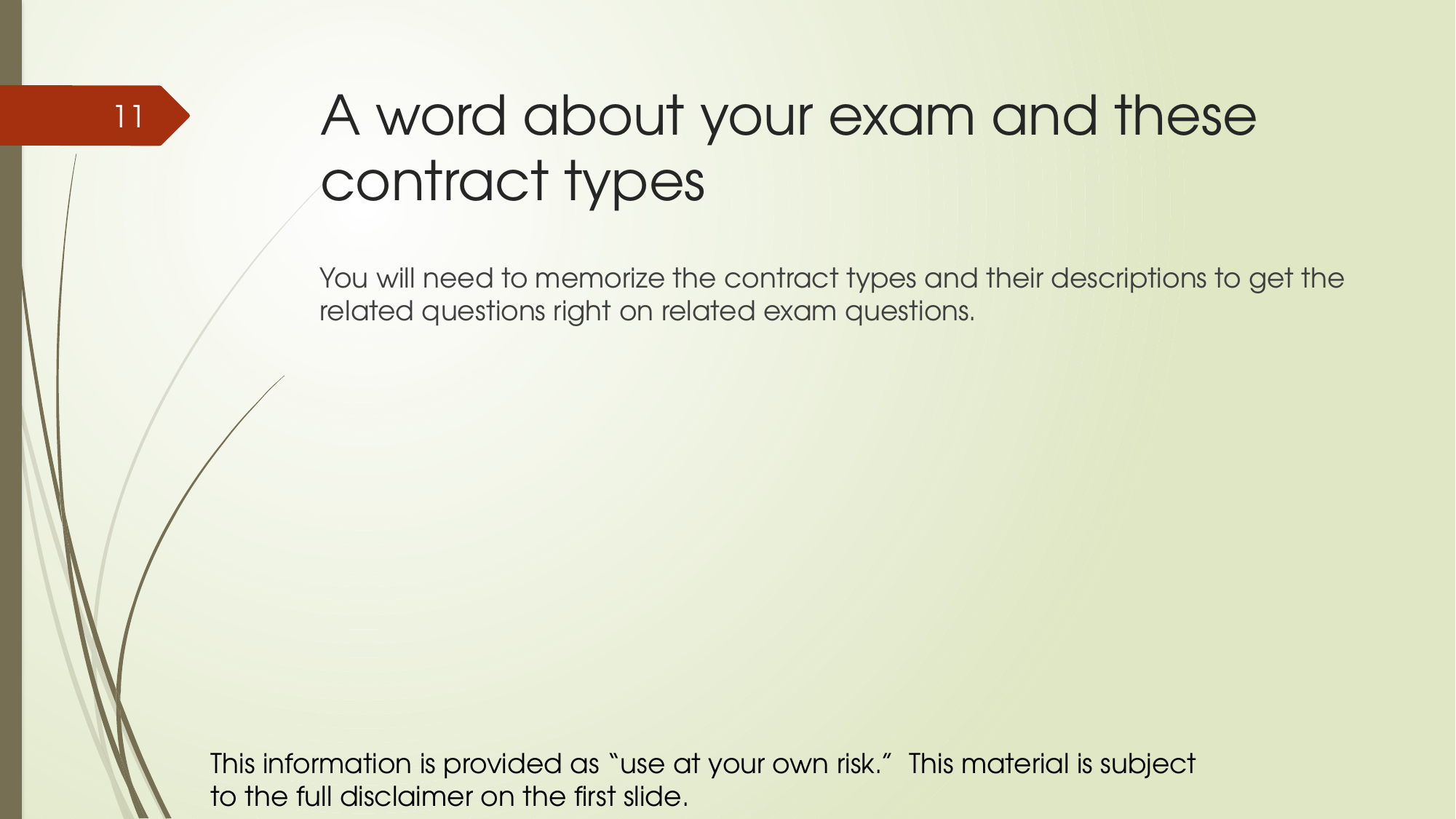

# A word about your exam and these contract types
11
You will need to memorize the contract types and their descriptions to get the related questions right on related exam questions.
This information is provided as “use at your own risk.”  This material is subject to the full disclaimer on the first slide.